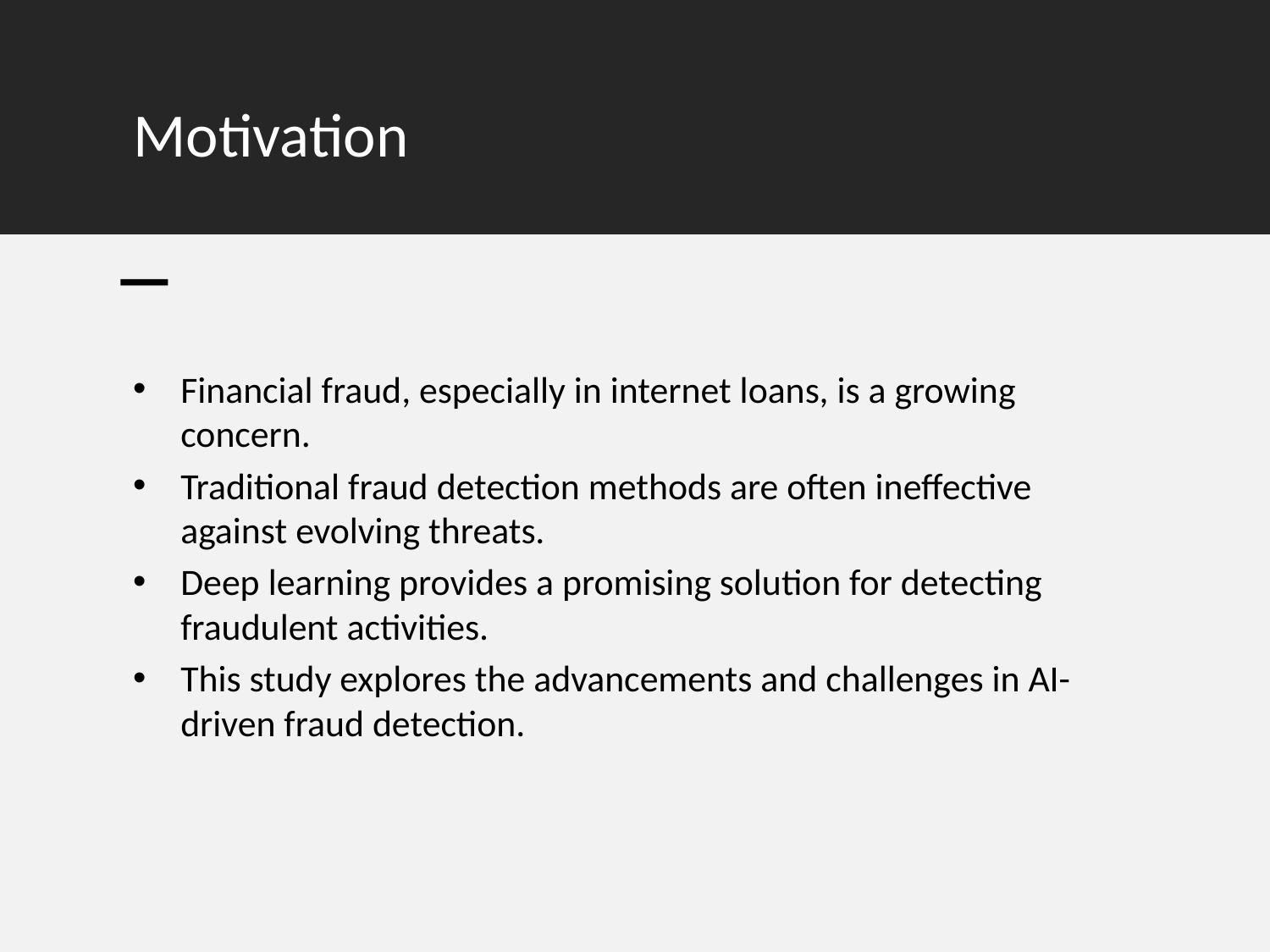

# Motivation

Financial fraud, especially in internet loans, is a growing concern.
Traditional fraud detection methods are often ineffective against evolving threats.
Deep learning provides a promising solution for detecting fraudulent activities.
This study explores the advancements and challenges in AI-driven fraud detection.